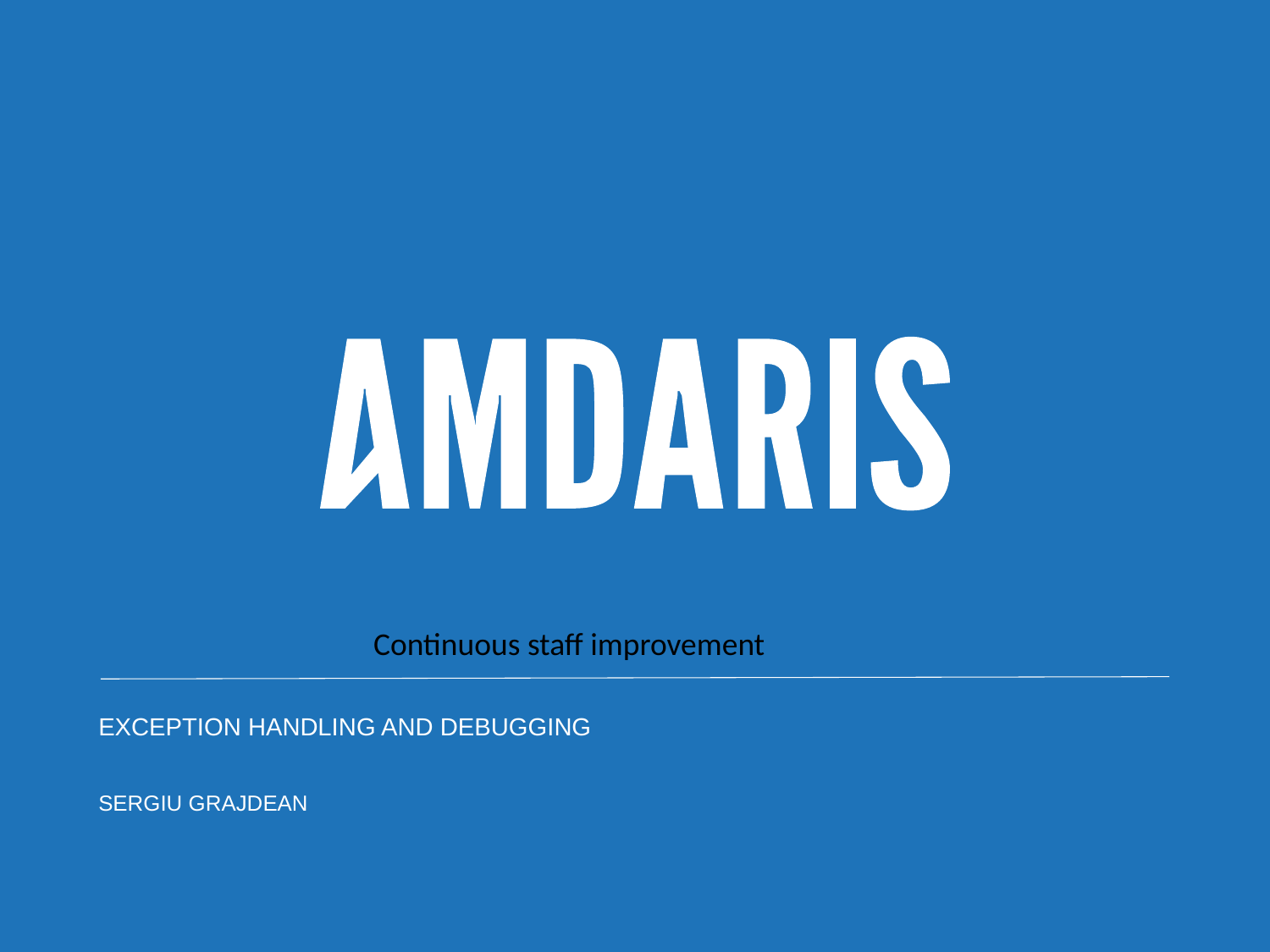

Continuous staff improvement
# Exception handling and debugging
Sergiu Grajdean